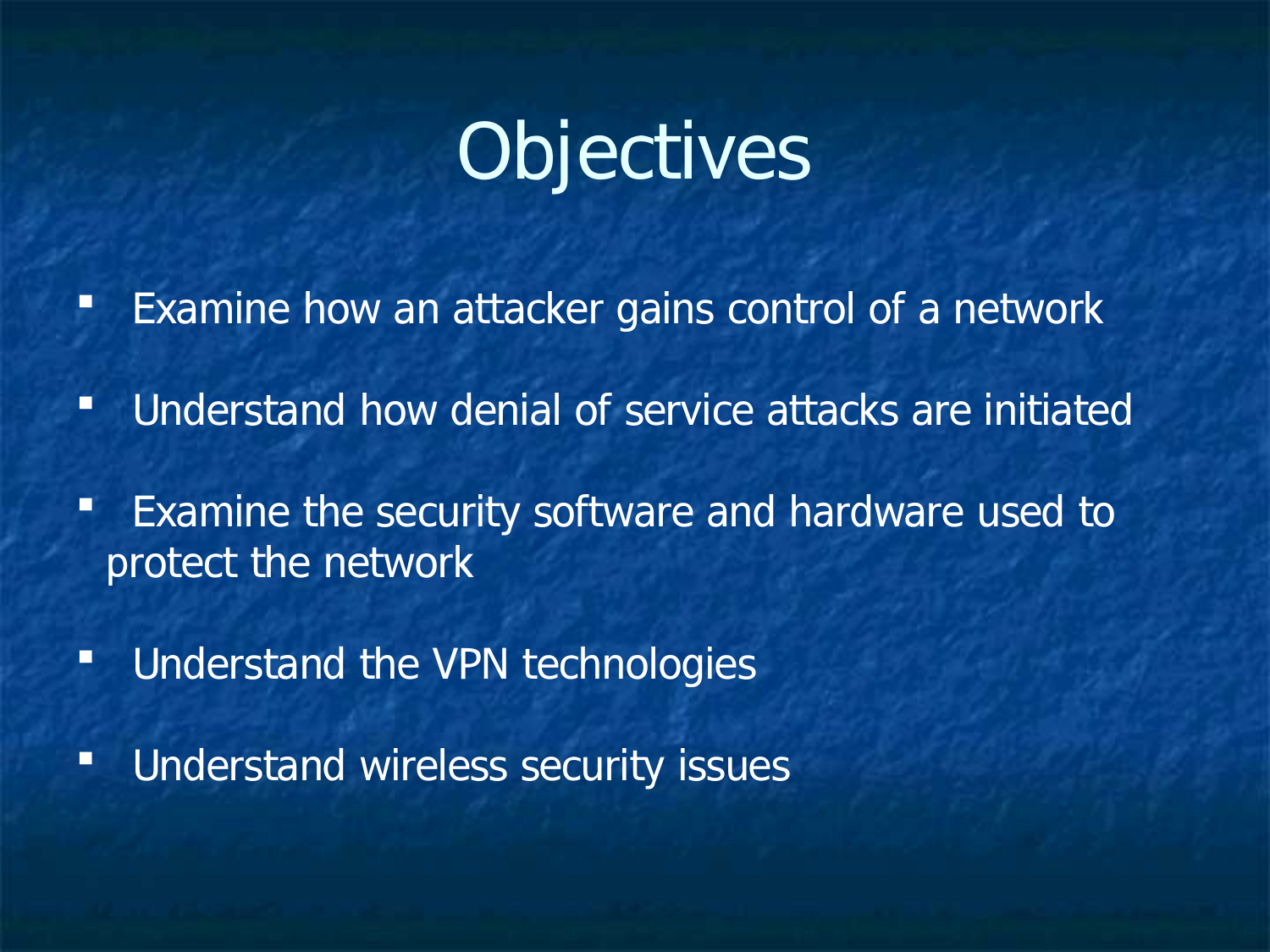

Objectives
  Examine how an attacker gains control of a network

  Understand how denial of service attacks are initiated

  Examine the security software and hardware used to protect the network

  Understand the VPN technologies

  Understand wireless security issues